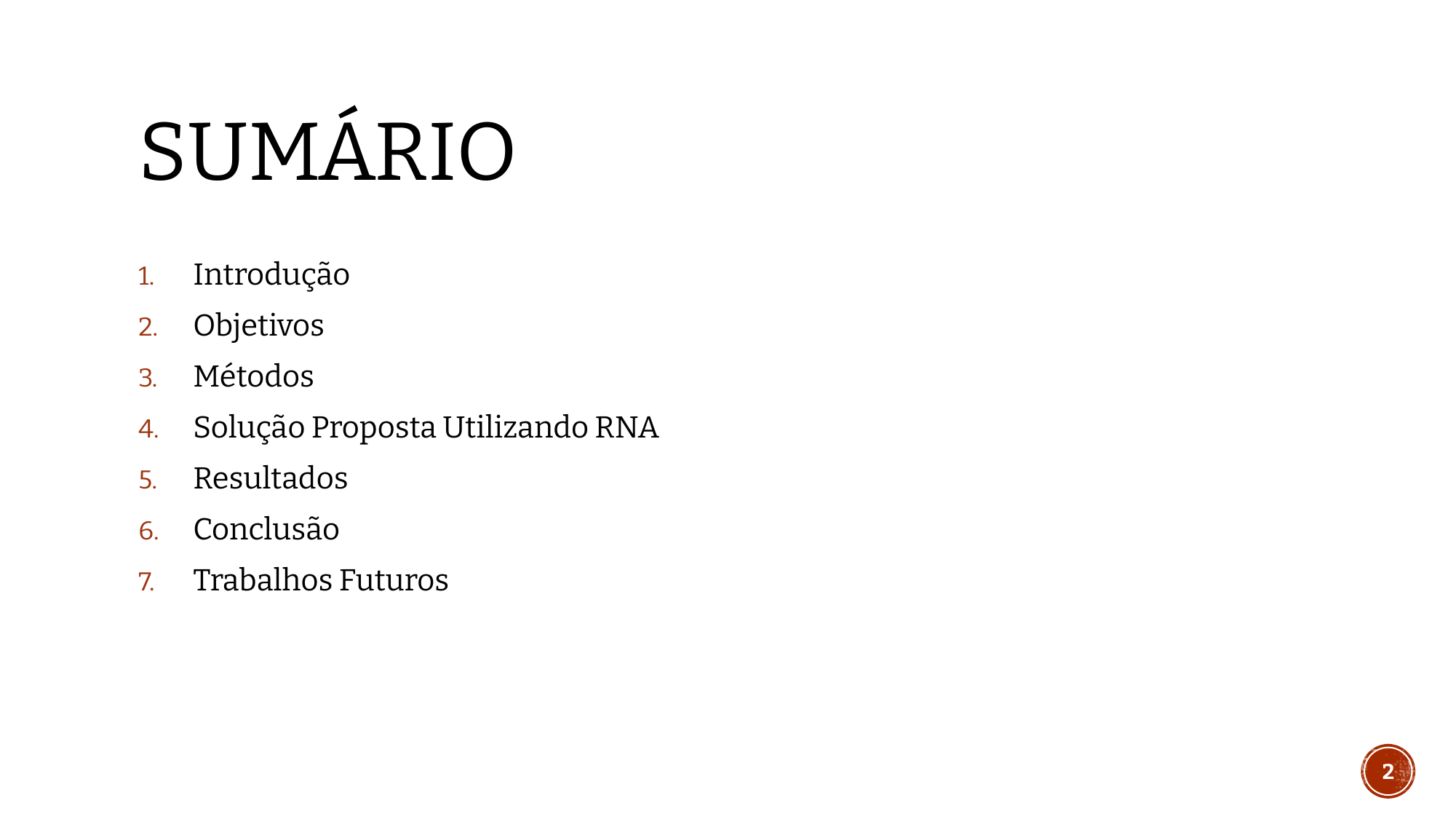

# sumário
Introdução
Objetivos
Métodos
Solução Proposta Utilizando RNA
Resultados
Conclusão
Trabalhos Futuros

2